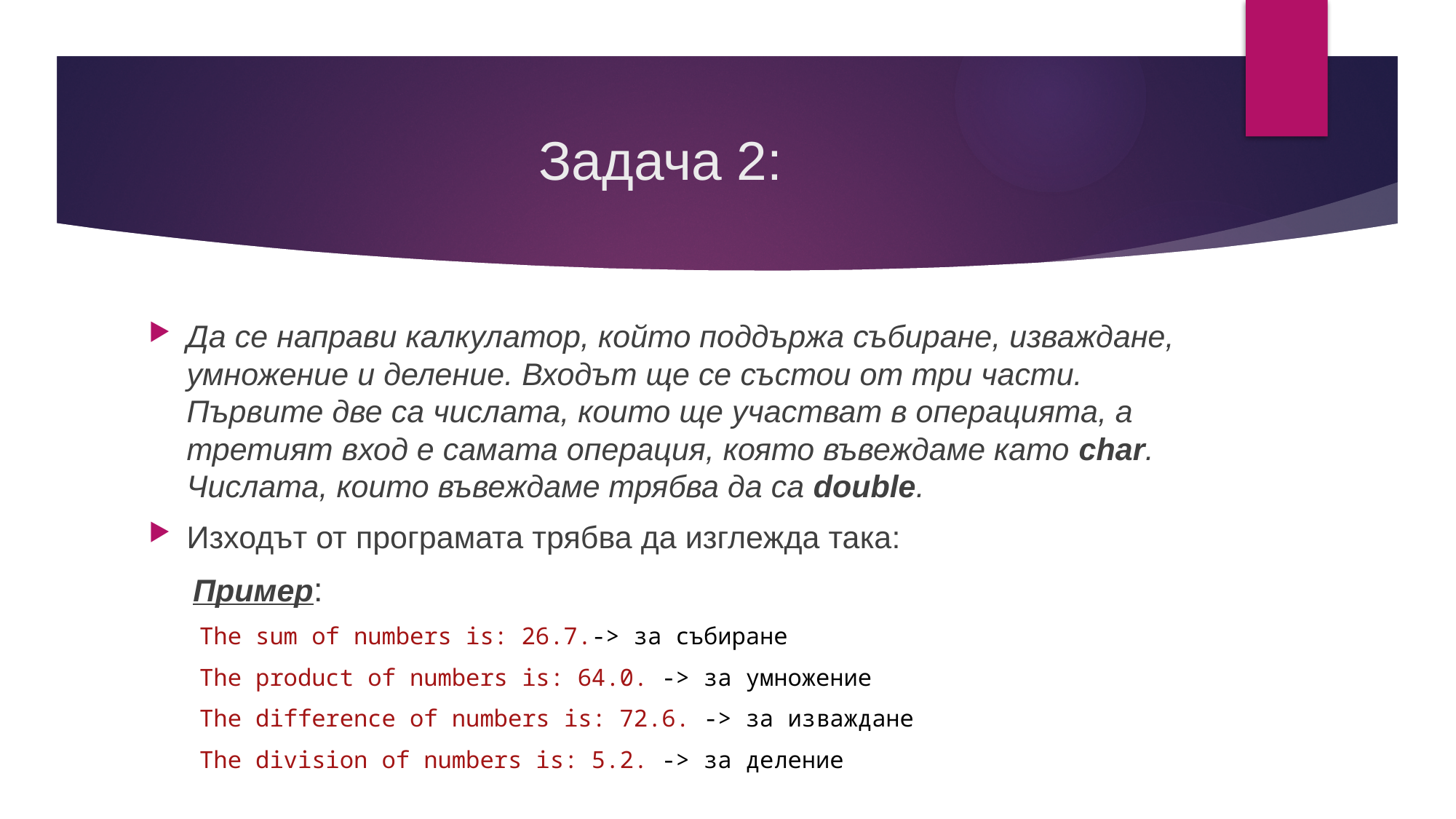

# Задача 2:
Да се направи калкулатор, който поддържа събиране, изваждане, умножение и деление. Входът ще се състои от три части. Първите две са числата, които ще участват в операцията, а третият вход е самата операция, която въвеждаме като char. Числата, които въвеждаме трябва да са double.
Изходът от програмата трябва да изглежда така:
Пример:
The sum of numbers is: 26.7.-> за събиране
The product of numbers is: 64.0. -> за умножение
The difference of numbers is: 72.6. -> за изваждане
The division of numbers is: 5.2. -> за деление